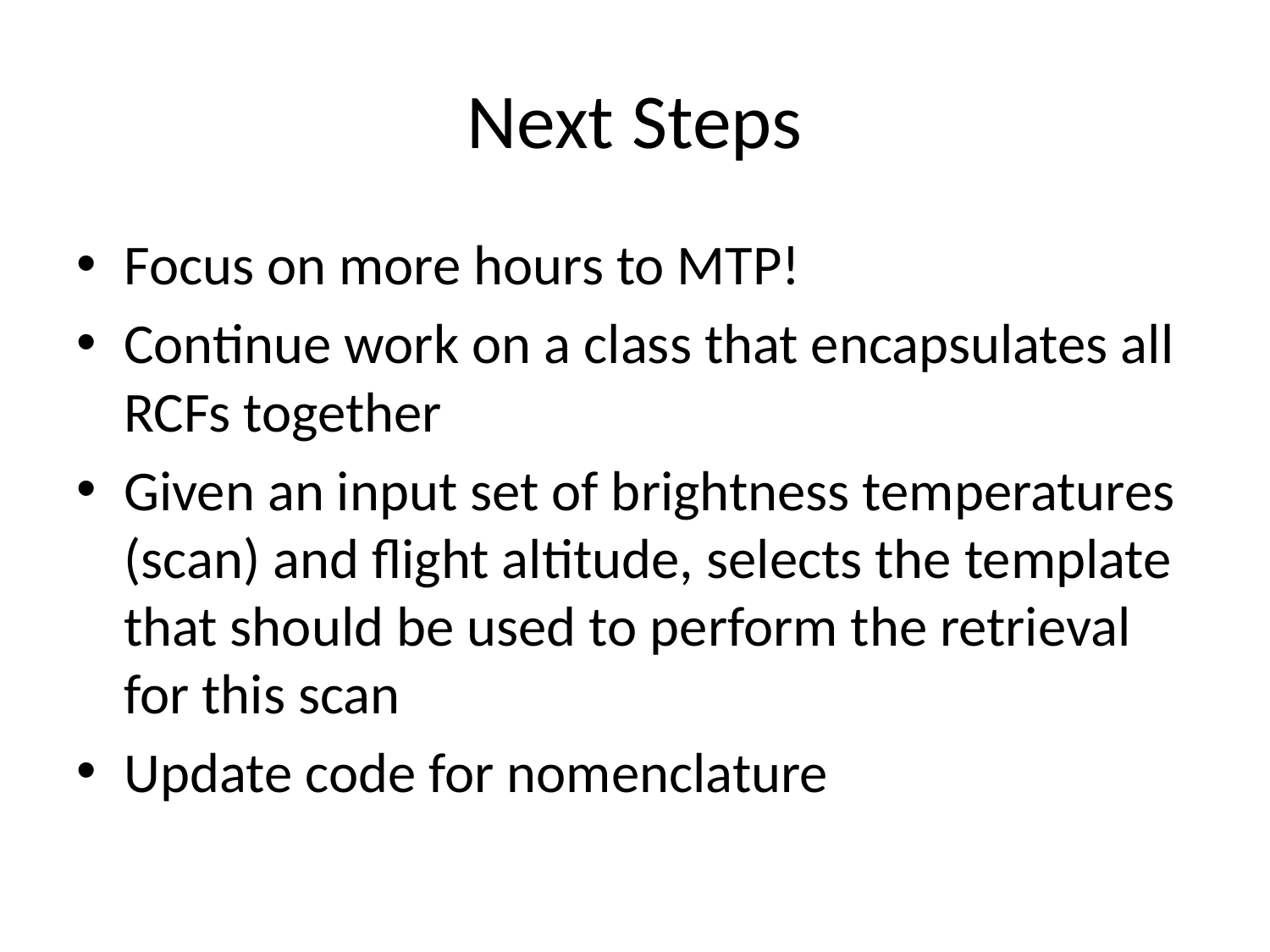

# Next Steps
Focus on more hours to MTP!
Continue work on a class that encapsulates all RCFs together
Given an input set of brightness temperatures (scan) and flight altitude, selects the template that should be used to perform the retrieval for this scan
Update code for nomenclature